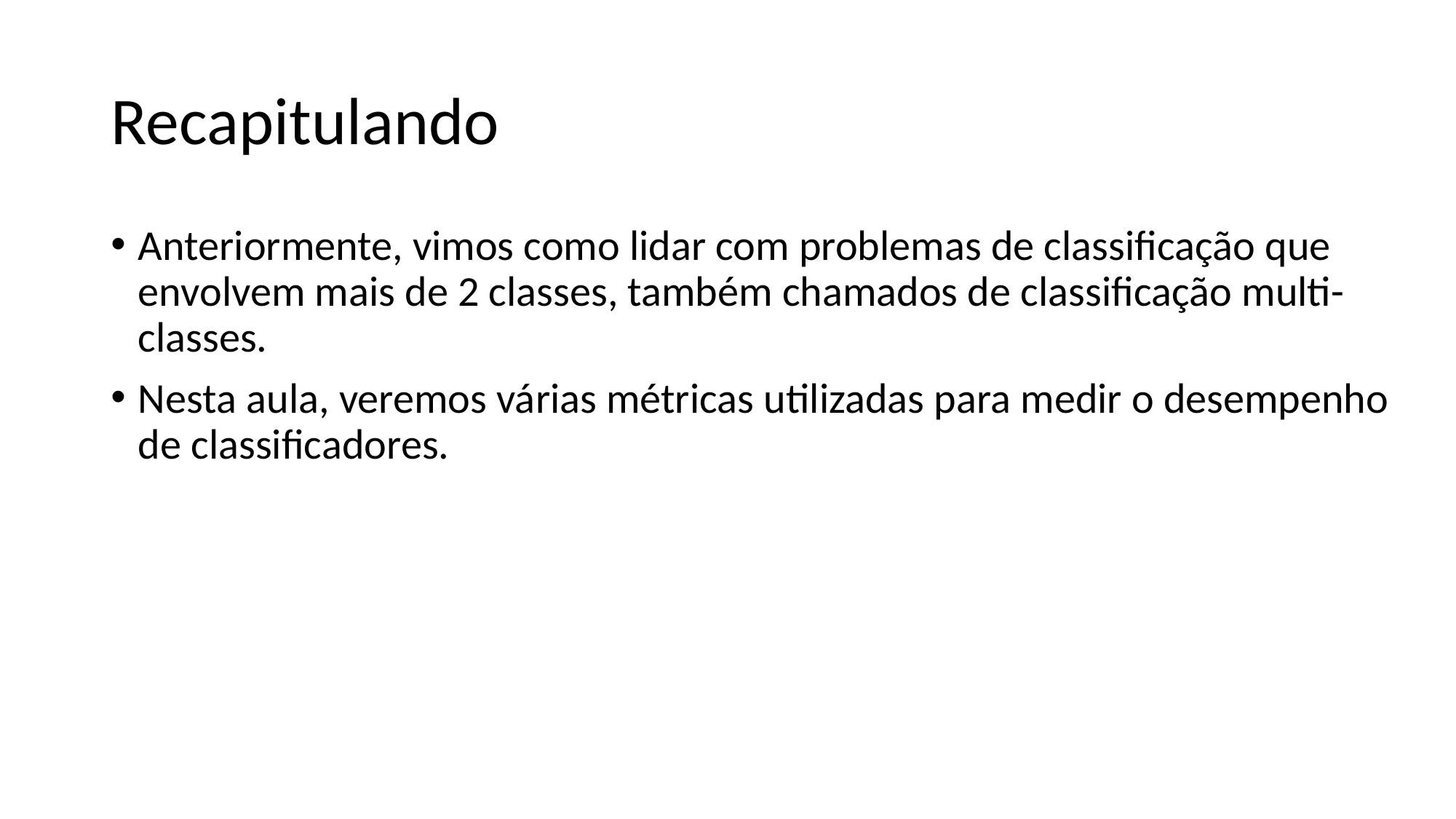

# Recapitulando
Anteriormente, vimos como lidar com problemas de classificação que
envolvem mais de 2 classes, também chamados de classificação multi-classes.
Nesta aula, veremos várias métricas utilizadas para medir o desempenho de classificadores.